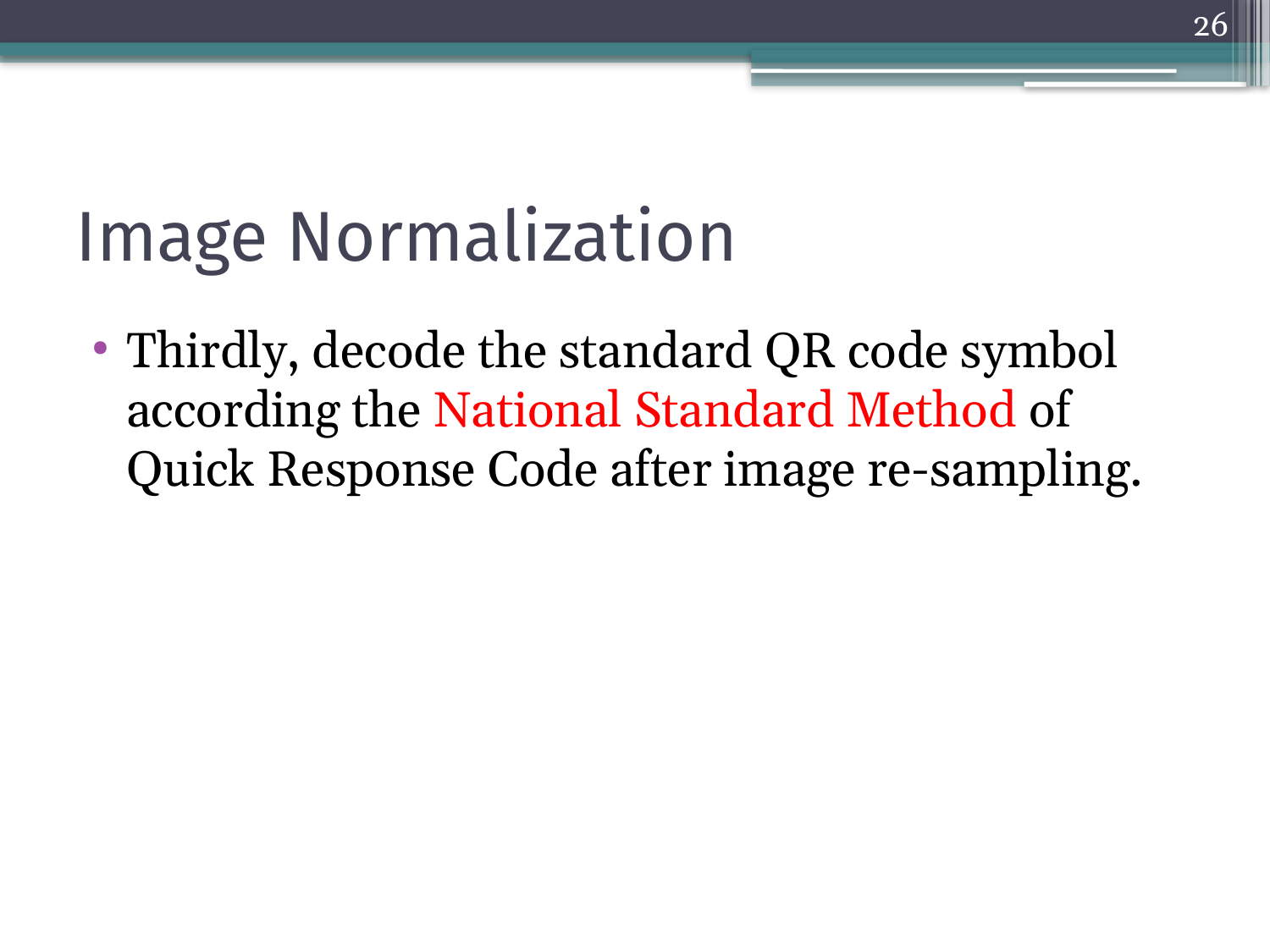

26
# Image Normalization
Thirdly, decode the standard QR code symbol according the National Standard Method of Quick Response Code after image re-sampling.